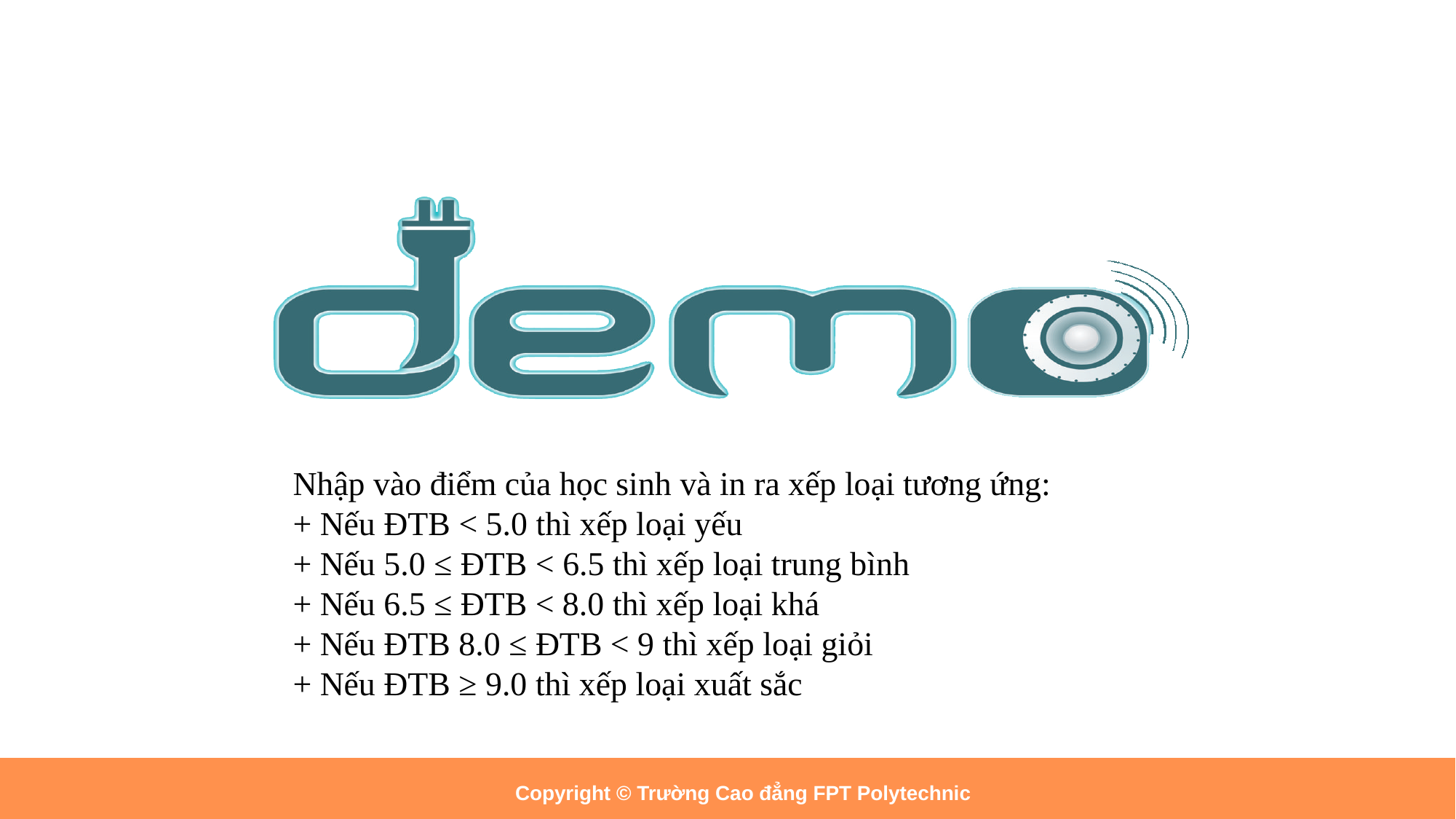

# Nhập vào điểm của học sinh và in ra xếp loại tương ứng: + Nếu ĐTB < 5.0 thì xếp loại yếu + Nếu 5.0 ≤ ĐTB < 6.5 thì xếp loại trung bình + Nếu 6.5 ≤ ĐTB < 8.0 thì xếp loại khá + Nếu ĐTB 8.0 ≤ ĐTB < 9 thì xếp loại giỏi + Nếu ĐTB ≥ 9.0 thì xếp loại xuất sắc

Copyright © Trường Cao đẳng FPT Polytechnic